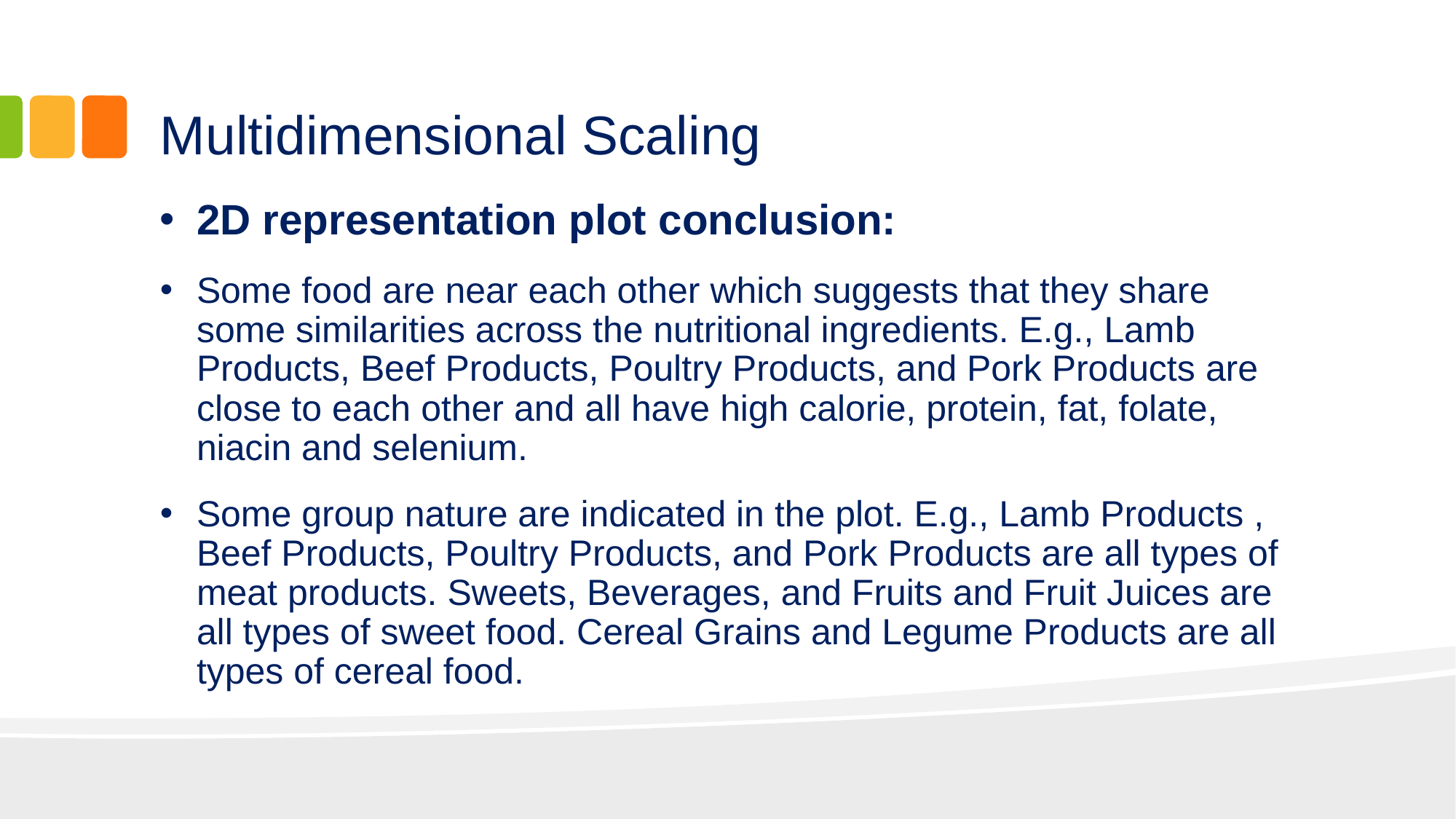

# Multidimensional Scaling
2D representation plot conclusion:
Some food are near each other which suggests that they share some similarities across the nutritional ingredients. E.g., Lamb Products, Beef Products, Poultry Products, and Pork Products are close to each other and all have high calorie, protein, fat, folate, niacin and selenium.
Some group nature are indicated in the plot. E.g., Lamb Products , Beef Products, Poultry Products, and Pork Products are all types of meat products. Sweets, Beverages, and Fruits and Fruit Juices are all types of sweet food. Cereal Grains and Legume Products are all types of cereal food.